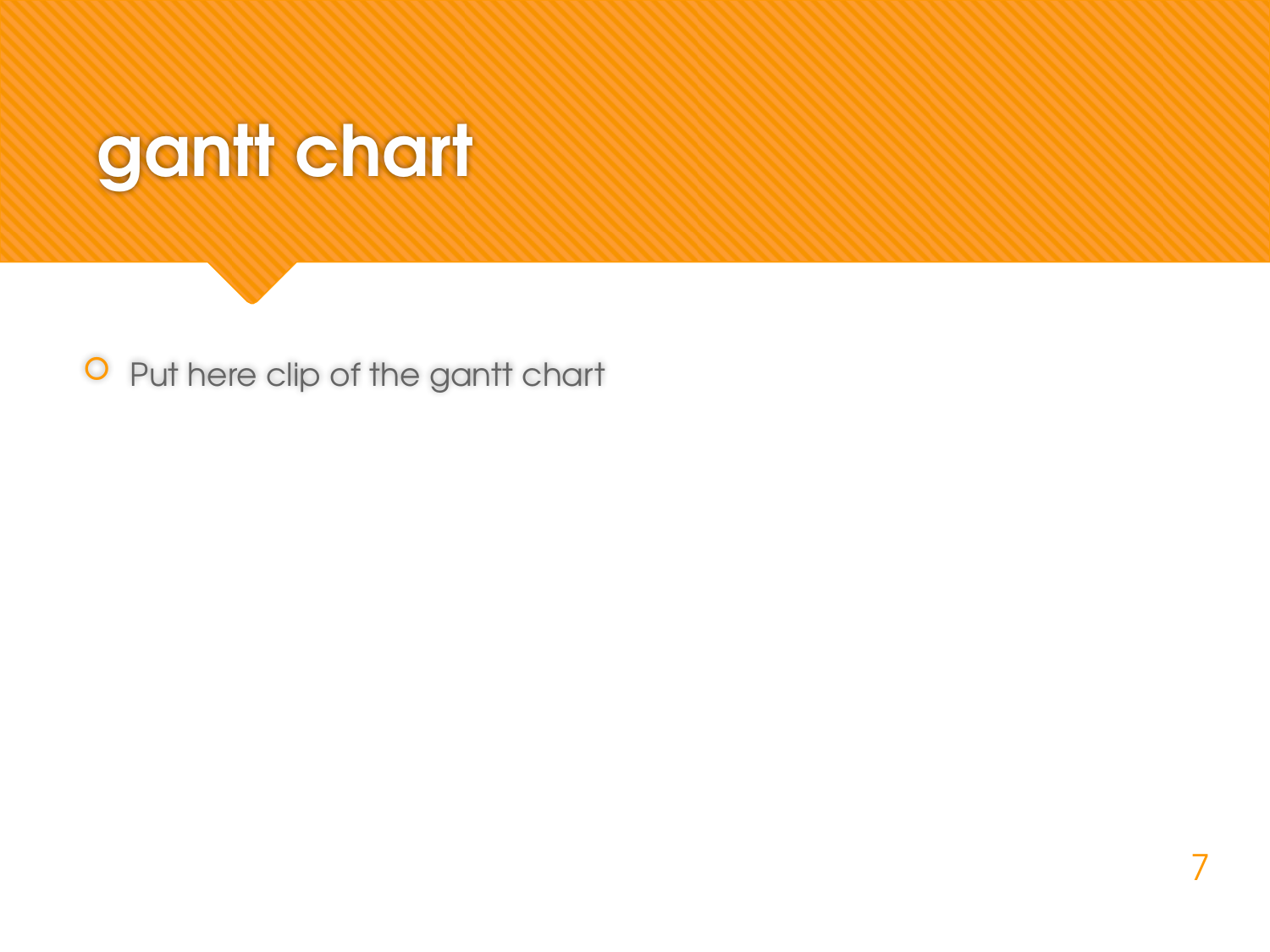

# gantt chart
Put here clip of the gantt chart
7